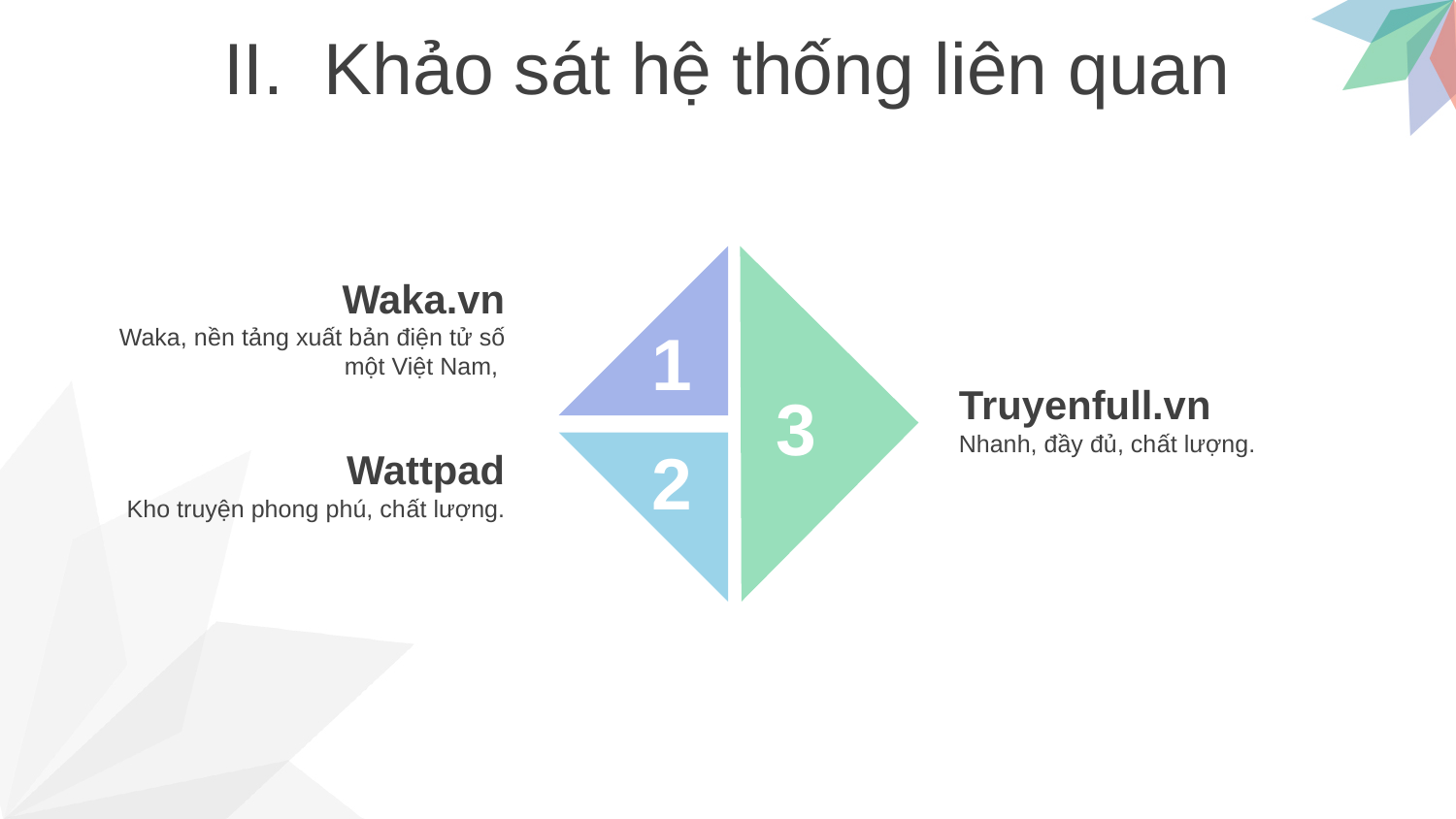

II.  Khảo sát hệ thống liên quan

Waka.vn
Waka, nền tảng xuất bản điện tử số một Việt Nam,

1
1
Truyenfull.vn
Nhanh, đầy đủ, chất lượng.

3
2

Wattpad
Kho truyện phong phú, chất lượng.
3